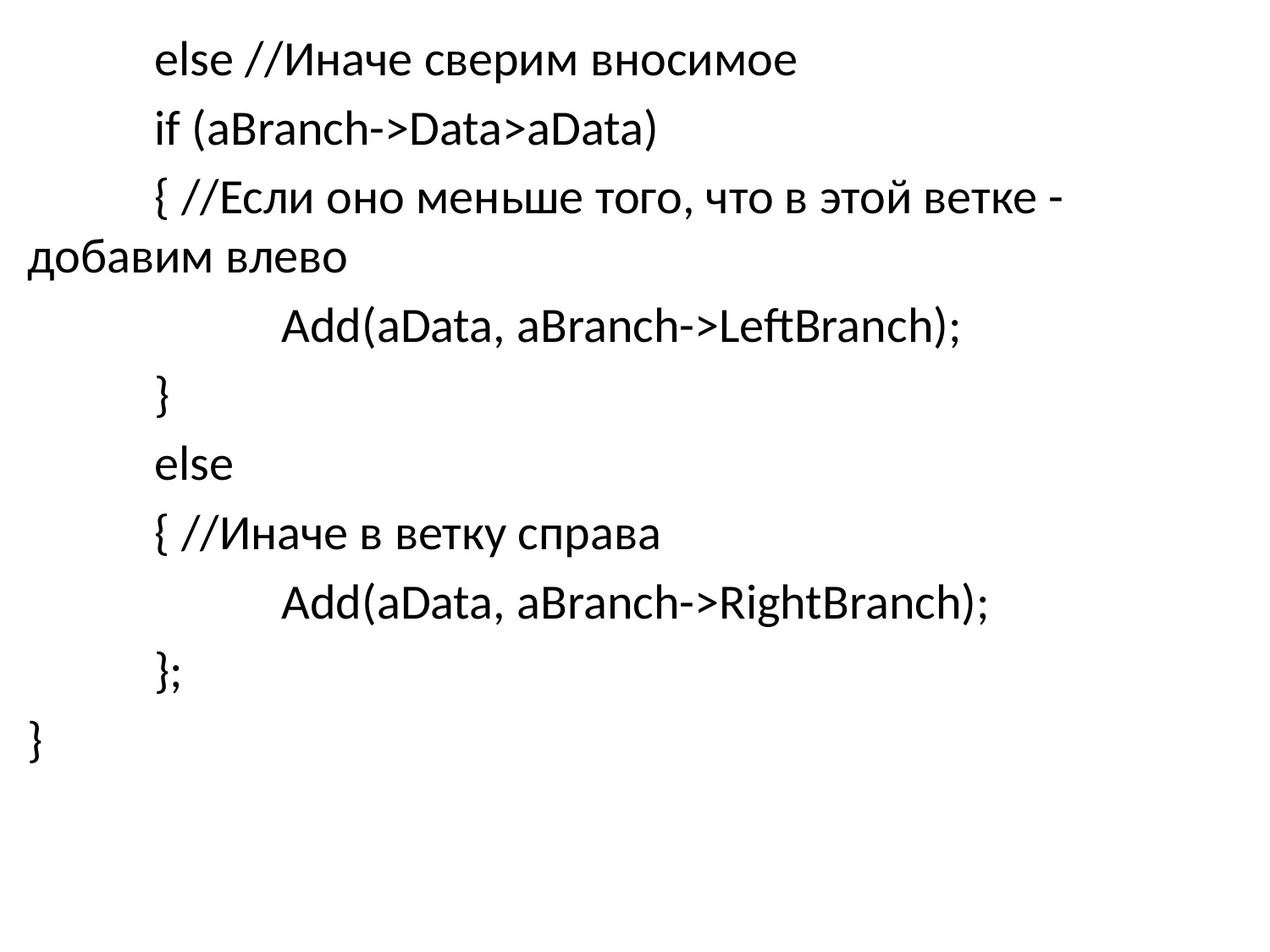

else //Иначе сверим вносимое
	if (aBranch->Data>aData)
	{ //Если оно меньше того, что в этой ветке - добавим влево
		Add(aData, aBranch->LeftBranch);
	}
	else
	{ //Иначе в ветку справа
		Add(aData, aBranch->RightBranch);
	};
}